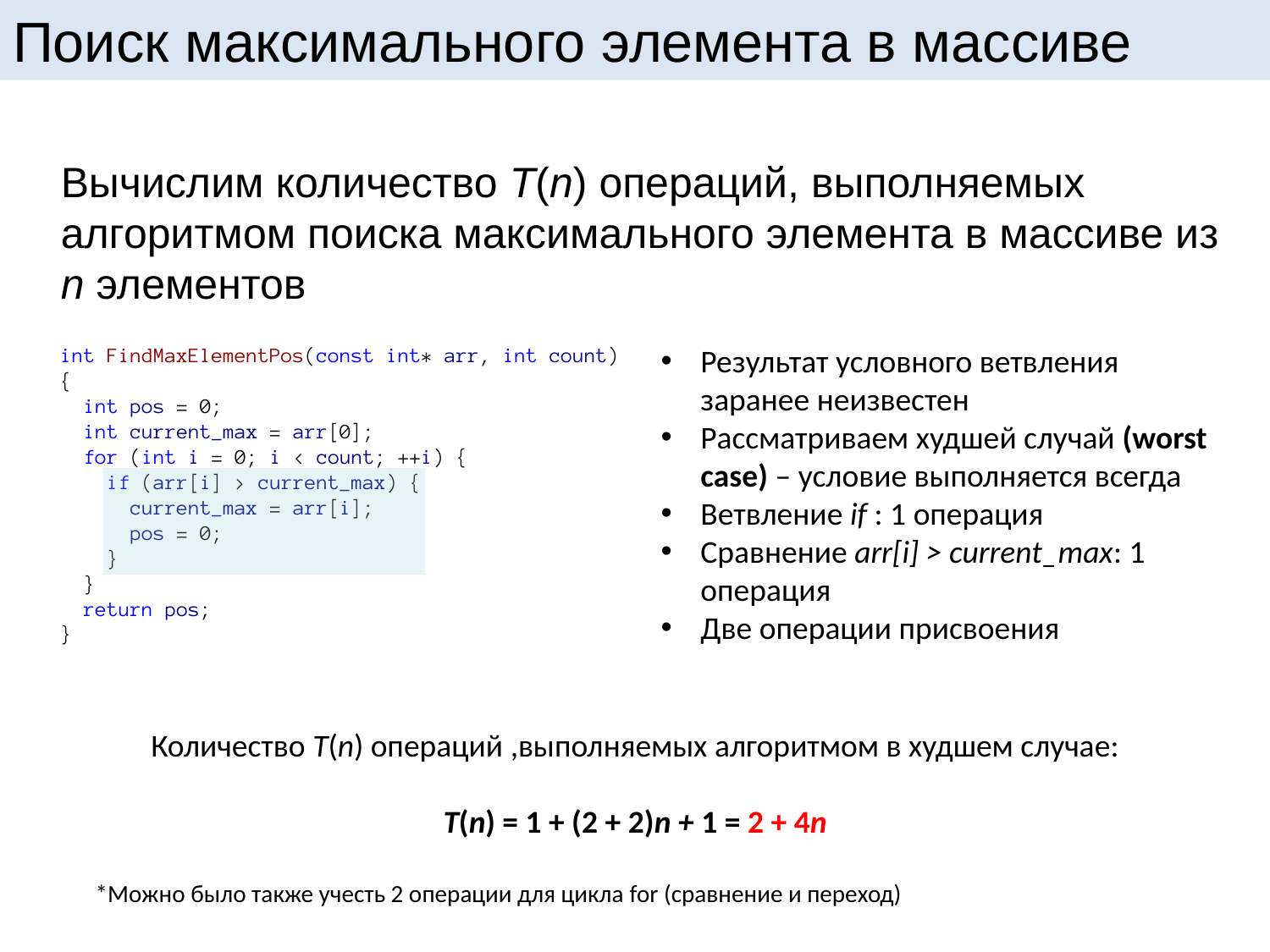

# Поиск максимального элемента в массиве
Вычислим количество T(n) операций, выполняемых алгоритмом поиска максимального элемента в массиве из n элементов

Результат условного ветвления заранее неизвестен
Рассматриваем худшей случай (worst case) – условие выполняется всегда
Ветвление if : 1 операция
Сравнение arr[i] > current_max: 1 операция
Две операции присвоения
int FindMaxElementPos(const int* arr, int count) {
  int pos = 0;
  int current_max = arr[0];
  for (int i = 0; i < count; ++i) {
    if (arr[i] > current_max) {
      current_max = arr[i];
      pos = 0;
    }
  }
  return pos;
}

Количество T(n) операций ,выполняемых алгоритмом в худшем случае:

T(n) = 1 + (2 + 2)n + 1 = 2 + 4n

*Можно было также учесть 2 операции для цикла for (сравнение и переход)